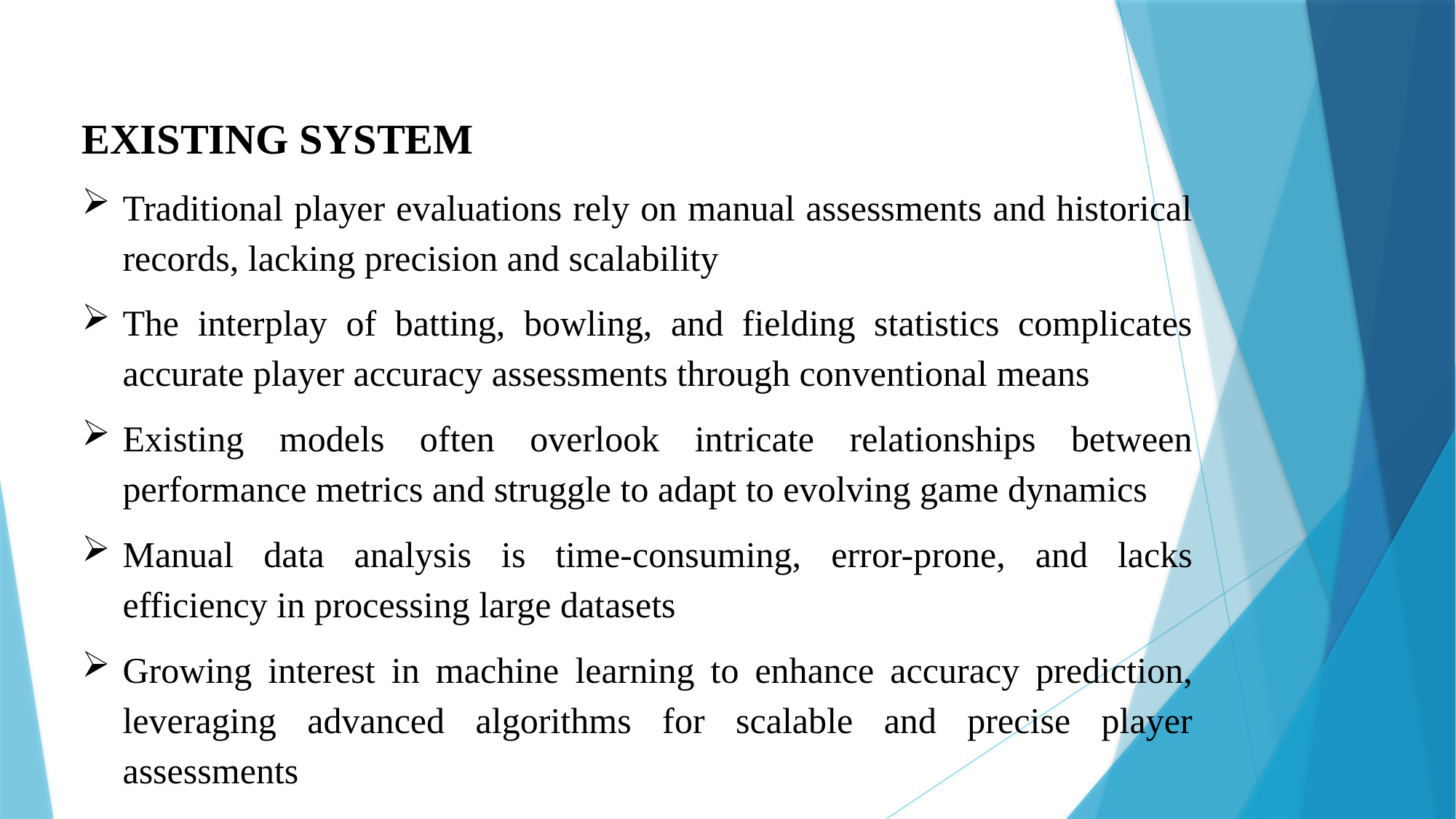

EXISTING SYSTEM
Traditional player evaluations rely on manual assessments and historical records, lacking precision and scalability
The interplay of batting, bowling, and fielding statistics complicates accurate player accuracy assessments through conventional means
Existing models often overlook intricate relationships between performance metrics and struggle to adapt to evolving game dynamics
Manual data analysis is time-consuming, error-prone, and lacks efficiency in processing large datasets
Growing interest in machine learning to enhance accuracy prediction, leveraging advanced algorithms for scalable and precise player assessments